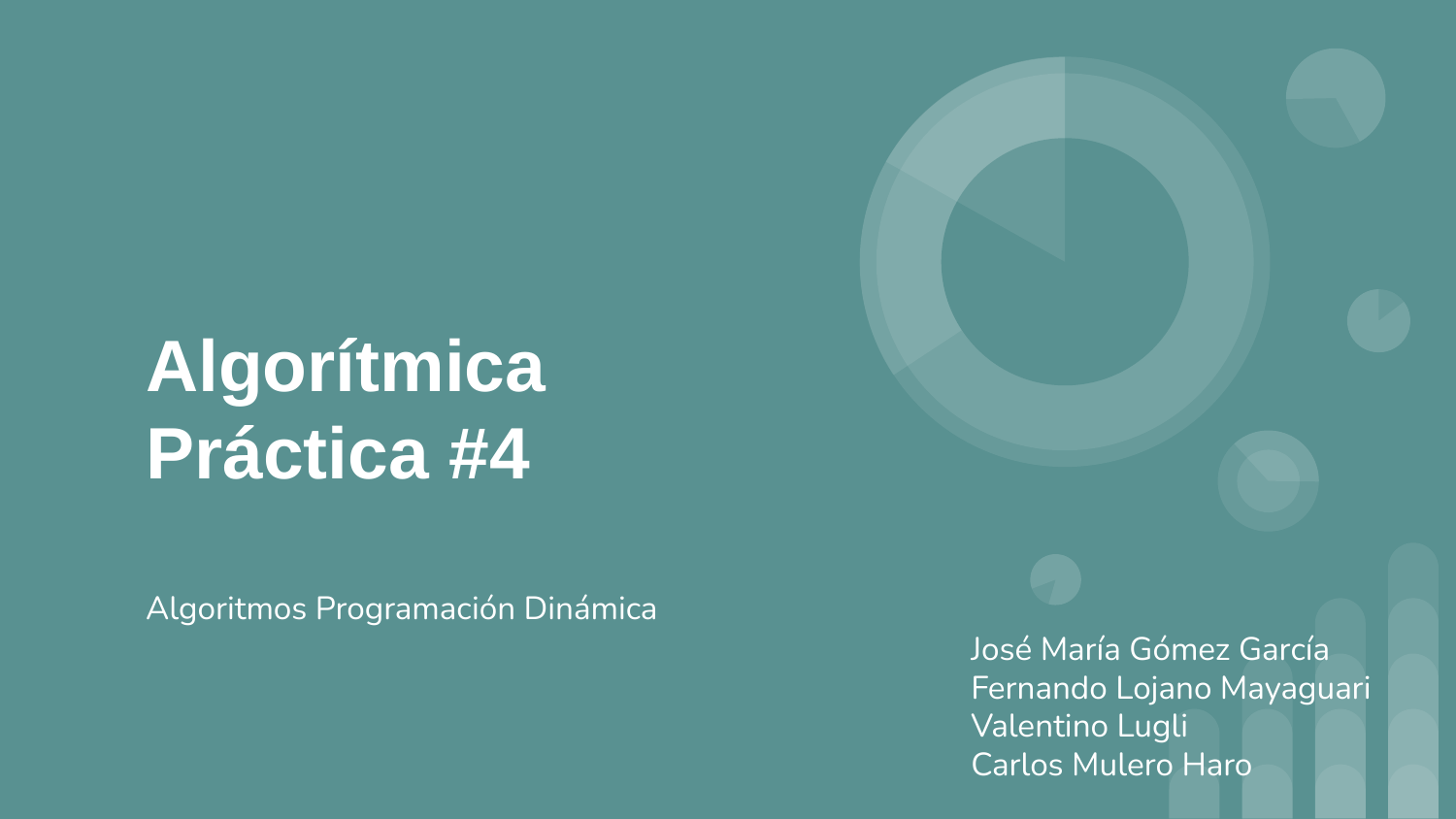

# Algorítmica
Práctica #4
Algoritmos Programación Dinámica
José María Gómez García
Fernando Lojano Mayaguari
Valentino Lugli
Carlos Mulero Haro